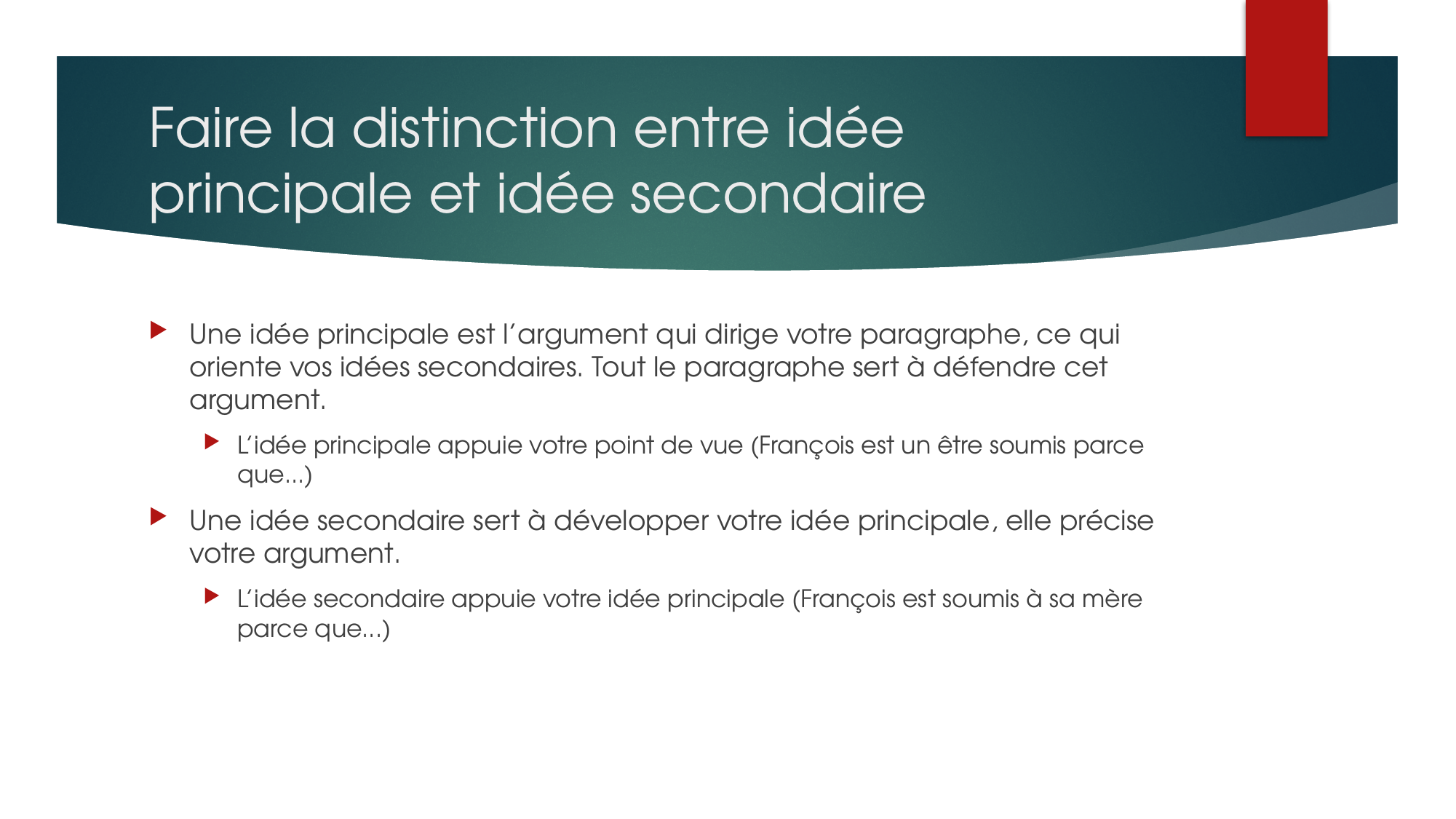

# Faire la distinction entre idée principale et idée secondaire
Une idée principale est l’argument qui dirige votre paragraphe, ce qui oriente vos idées secondaires. Tout le paragraphe sert à défendre cet argument.
L’idée principale appuie votre point de vue (François est un être soumis parce que...)
Une idée secondaire sert à développer votre idée principale, elle précise votre argument.
L’idée secondaire appuie votre idée principale (François est soumis à sa mère parce que...)